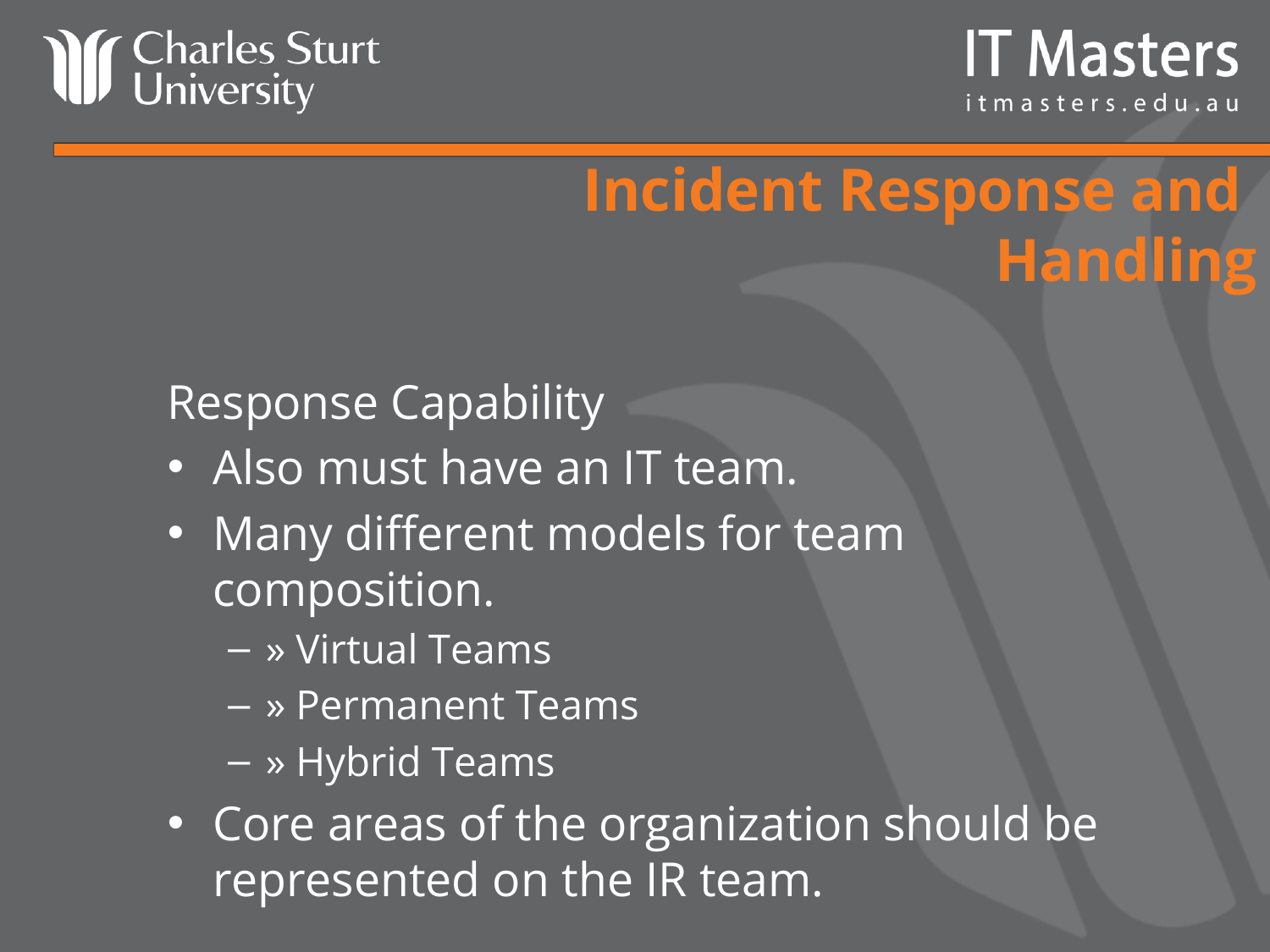

# Incident Response and Handling
Response Capability
Also must have an IT team.
Many different models for team composition.
» Virtual Teams
» Permanent Teams
» Hybrid Teams
Core areas of the organization should be represented on the IR team.